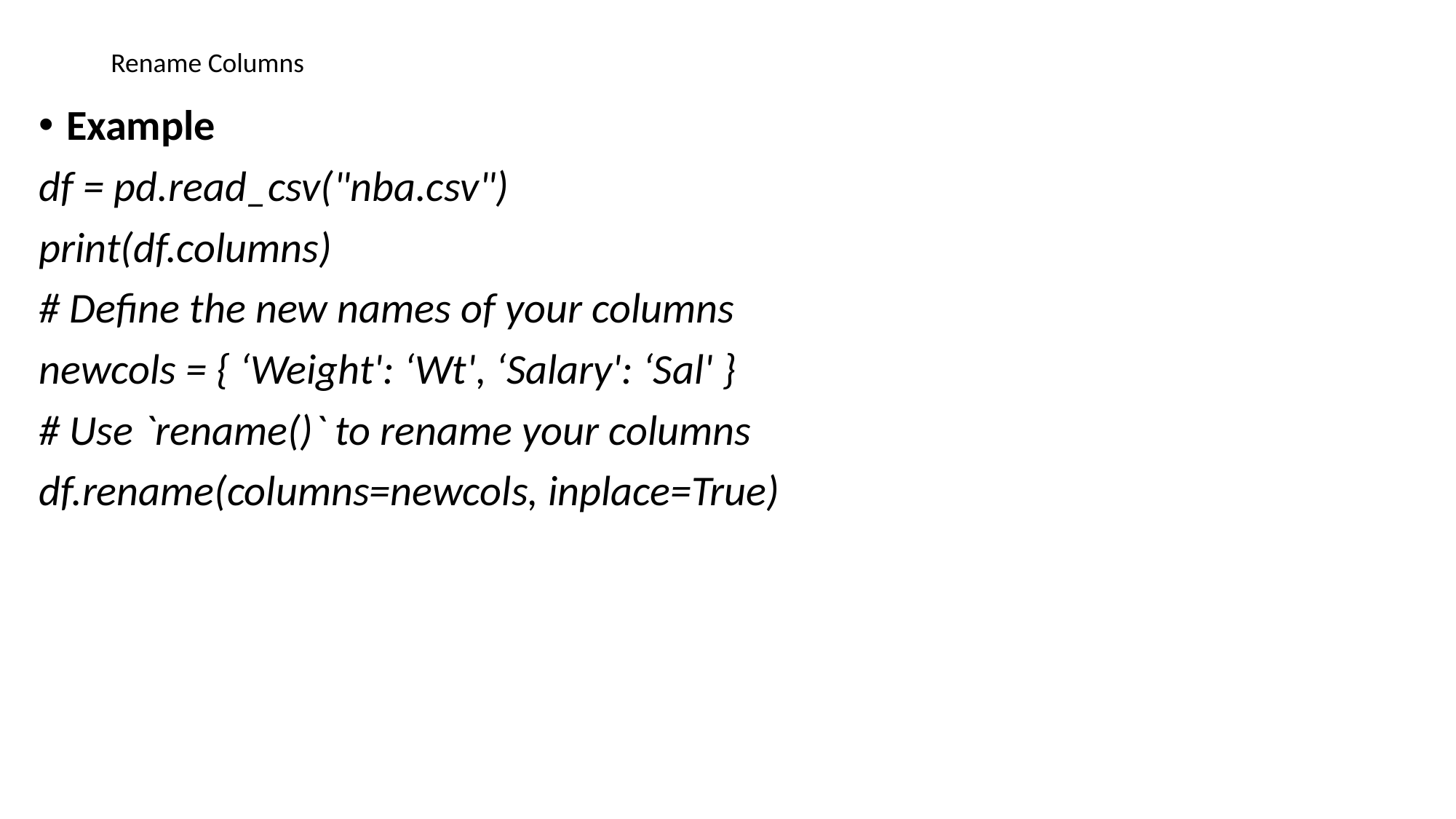

# Rename Columns
Example
df = pd.read_csv("nba.csv")
print(df.columns)
# Define the new names of your columns
newcols = { ‘Weight': ‘Wt', ‘Salary': ‘Sal' }
# Use `rename()` to rename your columns
df.rename(columns=newcols, inplace=True)